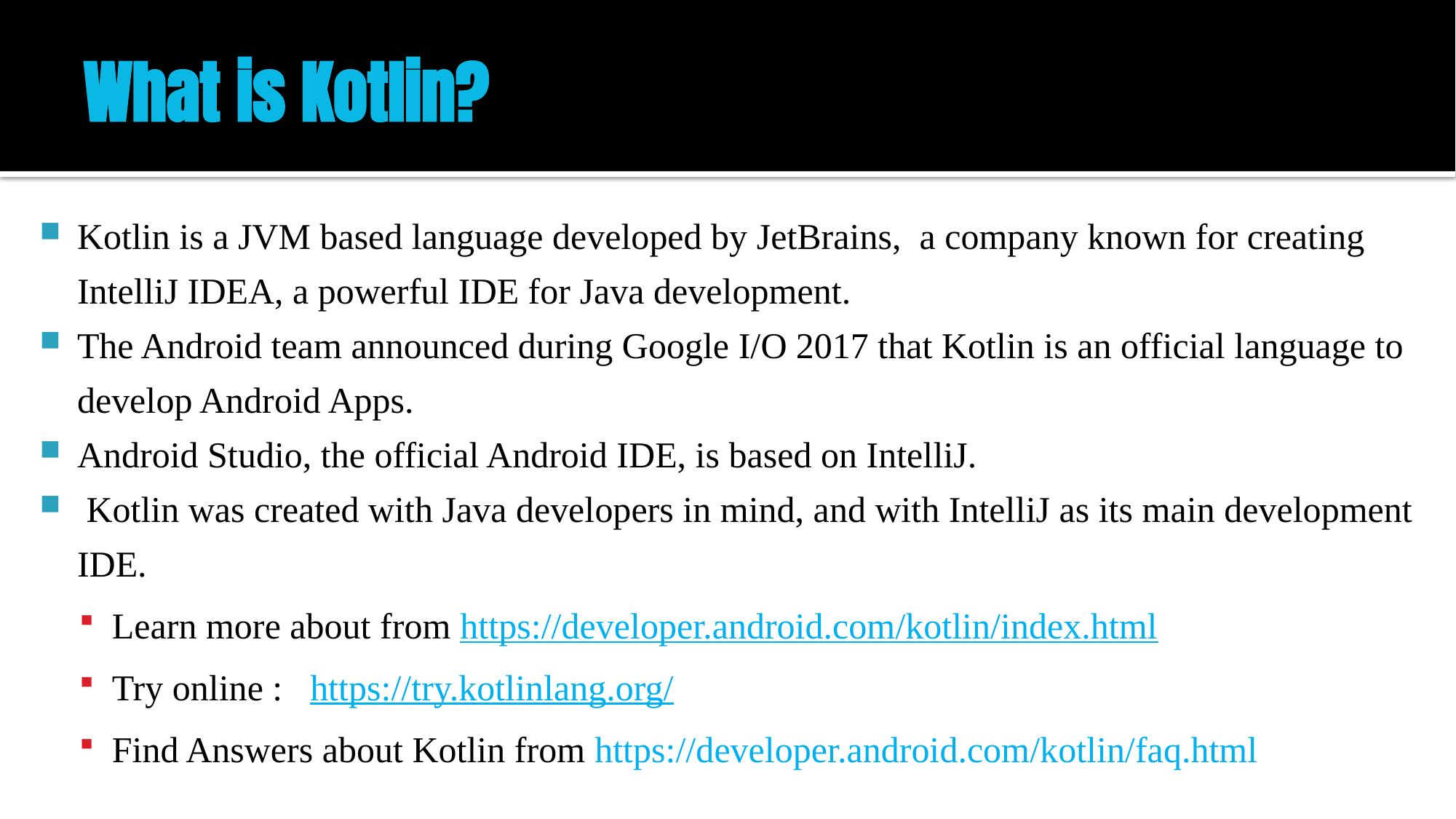

# What is Kotlin?
Kotlin is a JVM based language developed by JetBrains,  a company known for creating IntelliJ IDEA, a powerful IDE for Java development.
The Android team announced during Google I/O 2017 that Kotlin is an official language to develop Android Apps.
Android Studio, the official Android IDE, is based on IntelliJ.
 Kotlin was created with Java developers in mind, and with IntelliJ as its main development IDE.
Learn more about from https://developer.android.com/kotlin/index.html
Try online :   https://try.kotlinlang.org/
Find Answers about Kotlin from https://developer.android.com/kotlin/faq.html